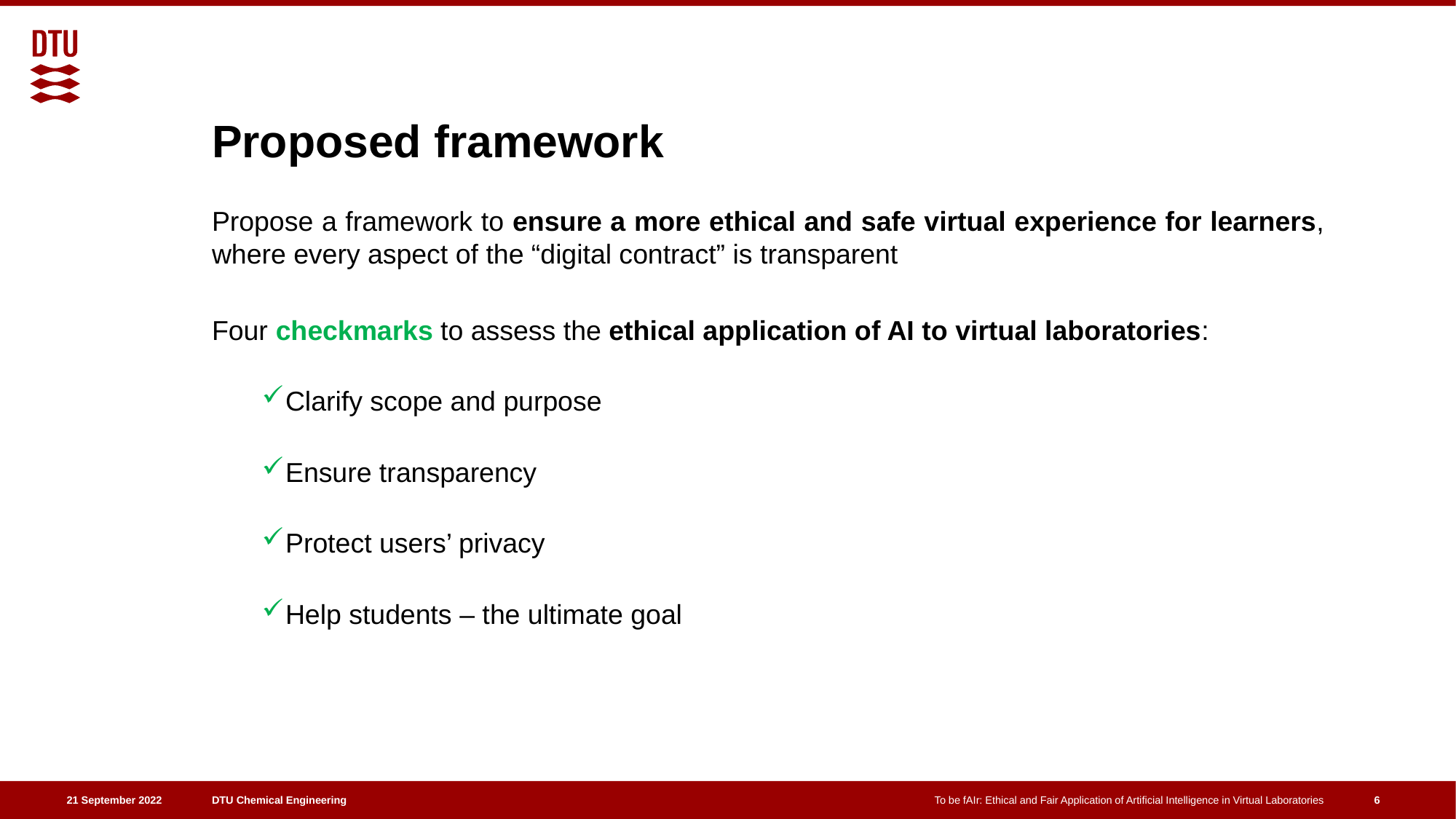

# Proposed framework
Propose a framework to ensure a more ethical and safe virtual experience for learners, where every aspect of the “digital contract” is transparent

Four checkmarks to assess the ethical application of AI to virtual laboratories:
Clarify scope and purpose
Ensure transparency
Protect users’ privacy
Help students – the ultimate goal
6